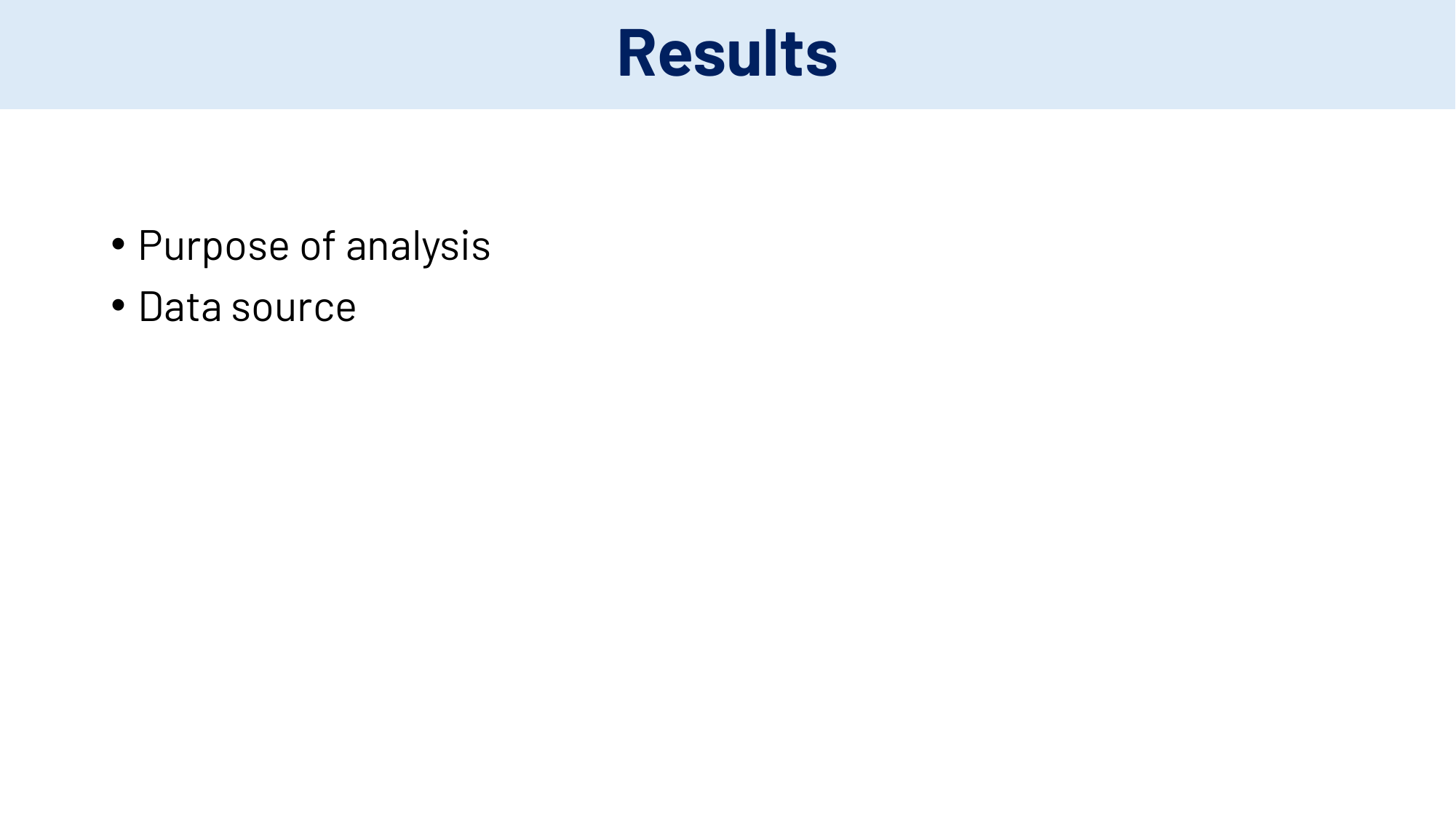

# Results
Purpose of analysis
Data source